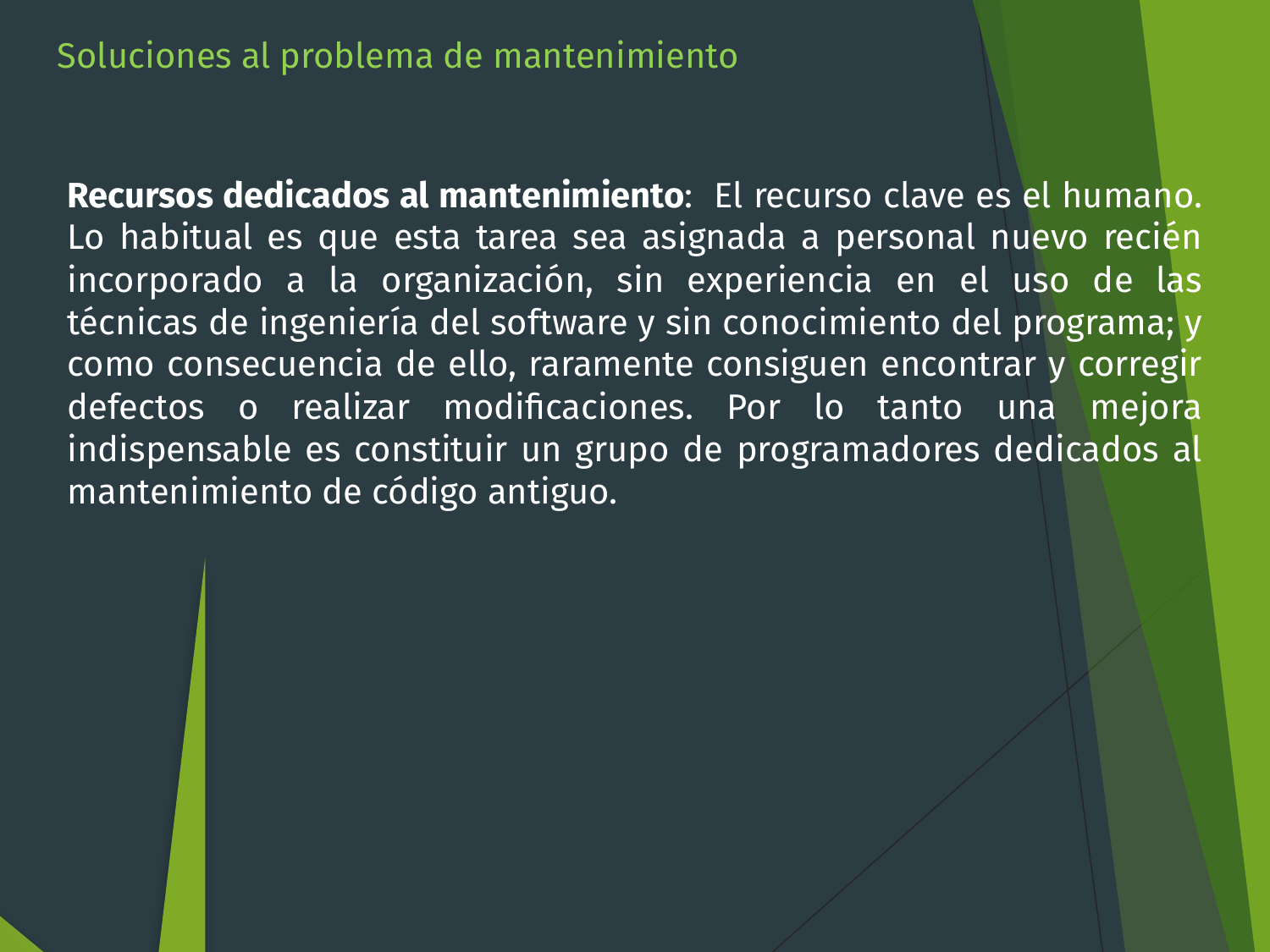

Soluciones al problema de mantenimiento
Recursos dedicados al mantenimiento:  El recurso clave es el humano. Lo habitual es que esta tarea sea asignada a personal nuevo recién incorporado a la organización, sin experiencia en el uso de las técnicas de ingeniería del software y sin conocimiento del programa; y como consecuencia de ello, raramente consiguen encontrar y corregir defectos o realizar modificaciones. Por lo tanto una mejora indispensable es constituir un grupo de programadores dedicados al mantenimiento de código antiguo.